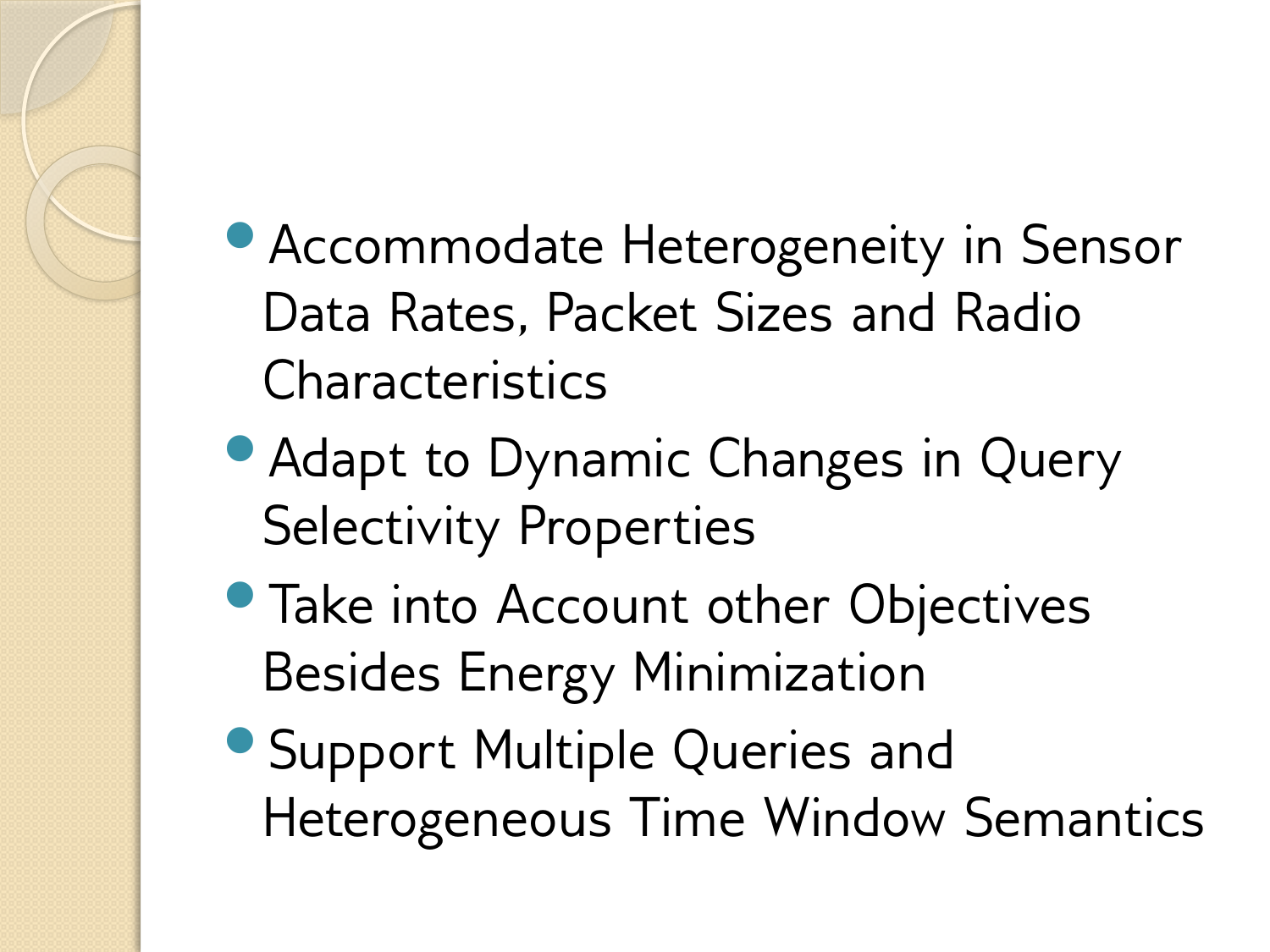

#
Accommodate Heterogeneity in Sensor Data Rates, Packet Sizes and Radio Characteristics
Adapt to Dynamic Changes in Query Selectivity Properties
Take into Account other Objectives Besides Energy Minimization
Support Multiple Queries and Heterogeneous Time Window Semantics